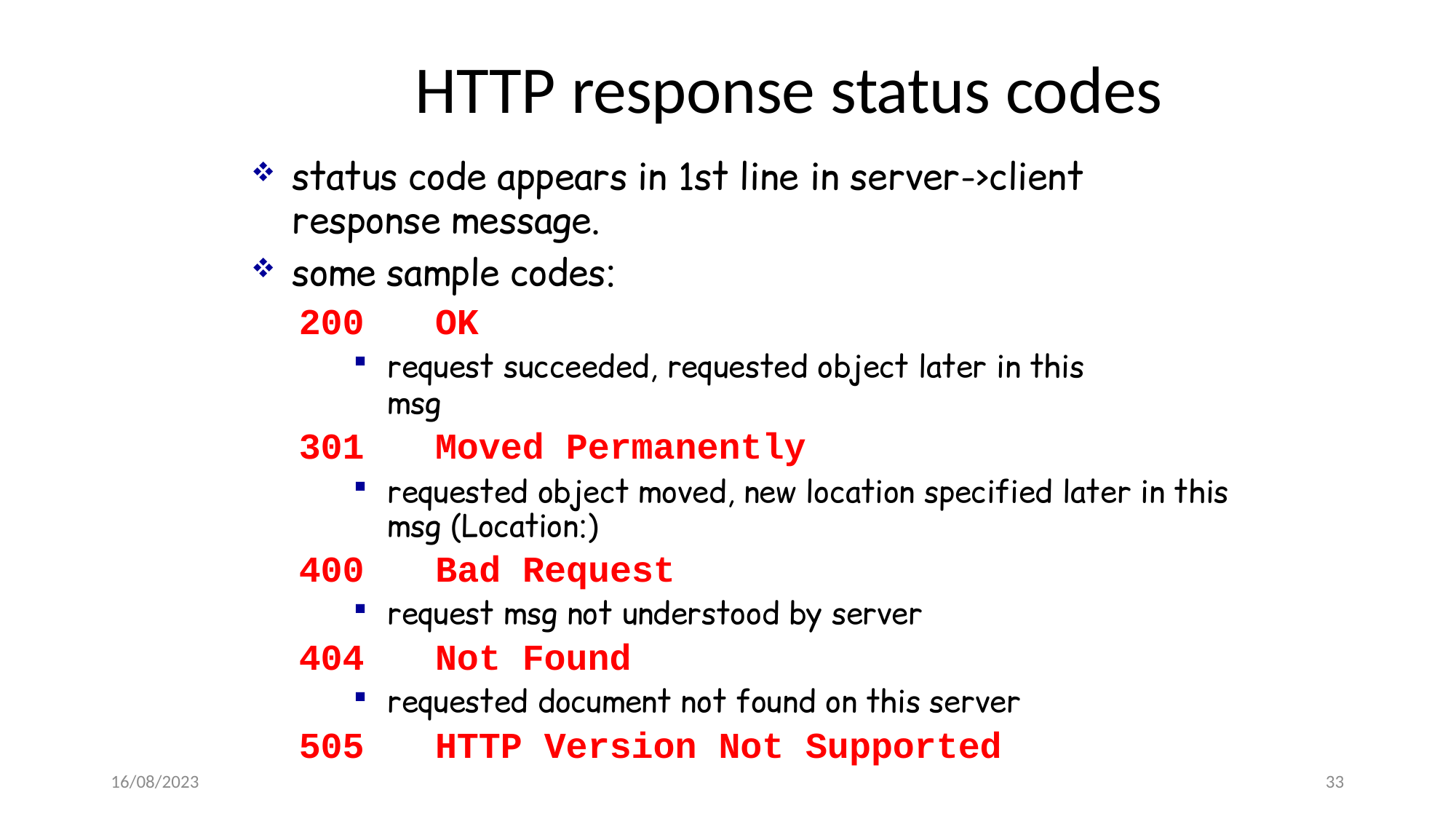

# HTTP response status codes
status code appears in 1st line in server->client response message.
some sample codes:
200	OK
request succeeded, requested object later in this msg
301	Moved	Permanently
requested object moved, new location specified later in this msg (Location:)
400	Bad	Request
request msg not understood by server
404	Not	Found
requested document not found on this server
505	HTTP	Version	Not	Supported
16/08/2023
33